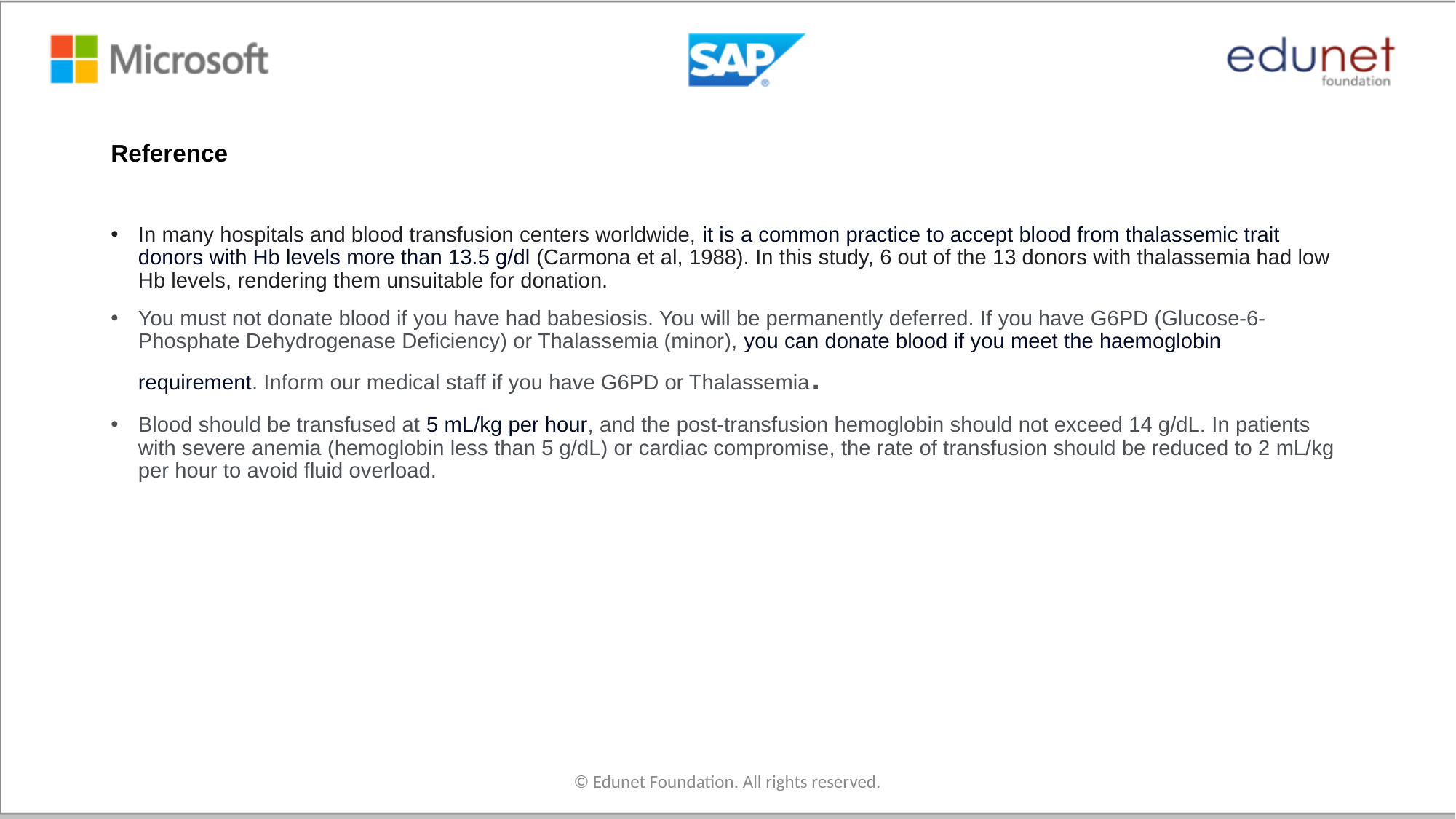

# Reference
In many hospitals and blood transfusion centers worldwide, it is a common practice to accept blood from thalassemic trait donors with Hb levels more than 13.5 g/dl (Carmona et al, 1988). In this study, 6 out of the 13 donors with thalassemia had low Hb levels, rendering them unsuitable for donation.
You must not donate blood if you have had babesiosis. You will be permanently deferred. If you have G6PD (Glucose-6-Phosphate Dehydrogenase Deficiency) or Thalassemia (minor), you can donate blood if you meet the haemoglobin requirement. Inform our medical staff if you have G6PD or Thalassemia.
Blood should be transfused at 5 mL/kg per hour, and the post-transfusion hemoglobin should not exceed 14 g/dL. In patients with severe anemia (hemoglobin less than 5 g/dL) or cardiac compromise, the rate of transfusion should be reduced to 2 mL/kg per hour to avoid fluid overload.
© Edunet Foundation. All rights reserved.